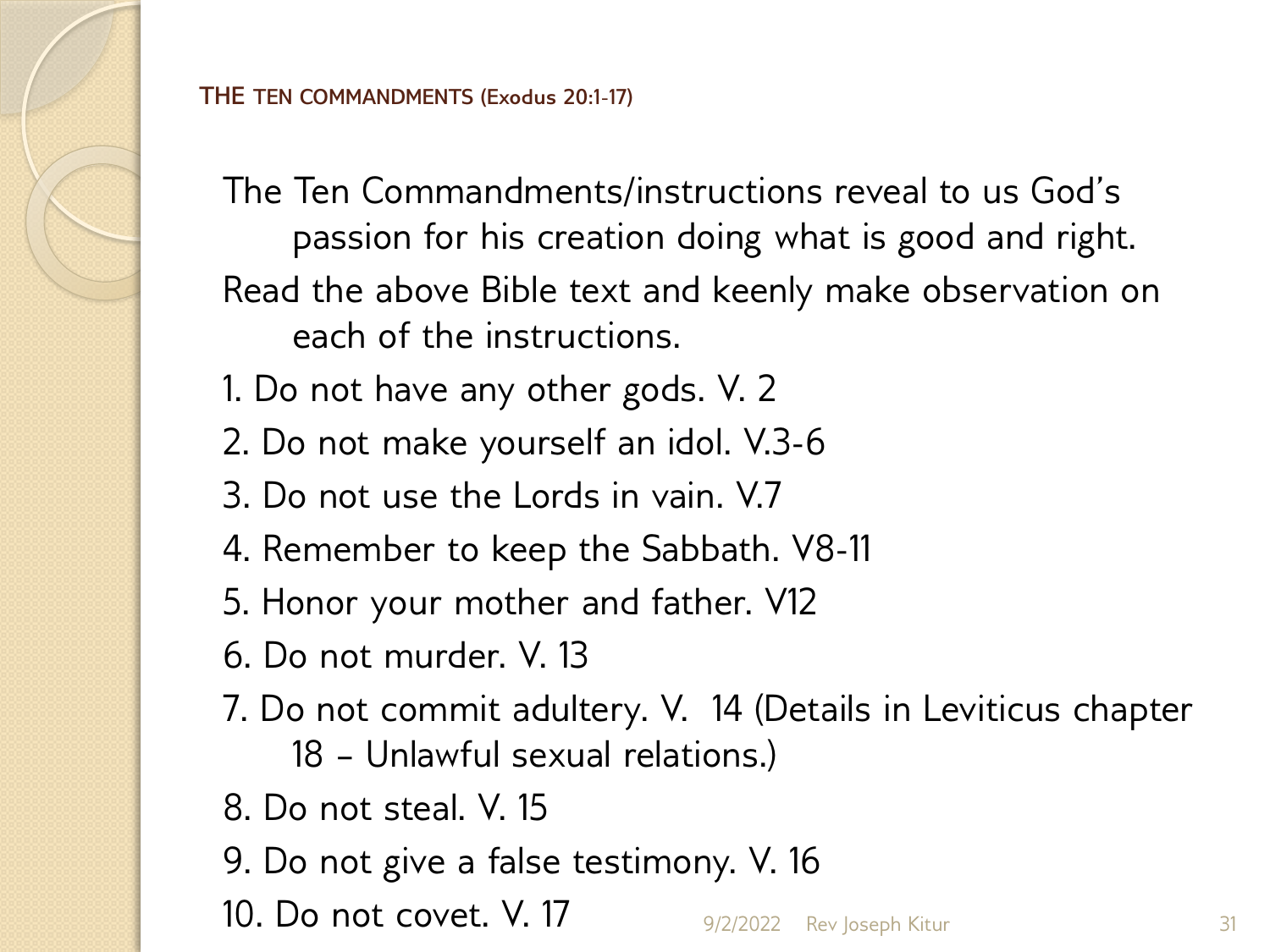

# THE TEN COMMANDMENTS (Exodus 20:1-17)
The Ten Commandments/instructions reveal to us God’s passion for his creation doing what is good and right.
Read the above Bible text and keenly make observation on each of the instructions.
1. Do not have any other gods. V. 2
2. Do not make yourself an idol. V.3-6
3. Do not use the Lords in vain. V.7
4. Remember to keep the Sabbath. V8-11
5. Honor your mother and father. V12
6. Do not murder. V. 13
7. Do not commit adultery. V.  14 (Details in Leviticus chapter 18 – Unlawful sexual relations.)
8. Do not steal. V. 15
9. Do not give a false testimony. V. 16
10. Do not covet. V. 17

9/2/2022
Rev Joseph Kitur
31